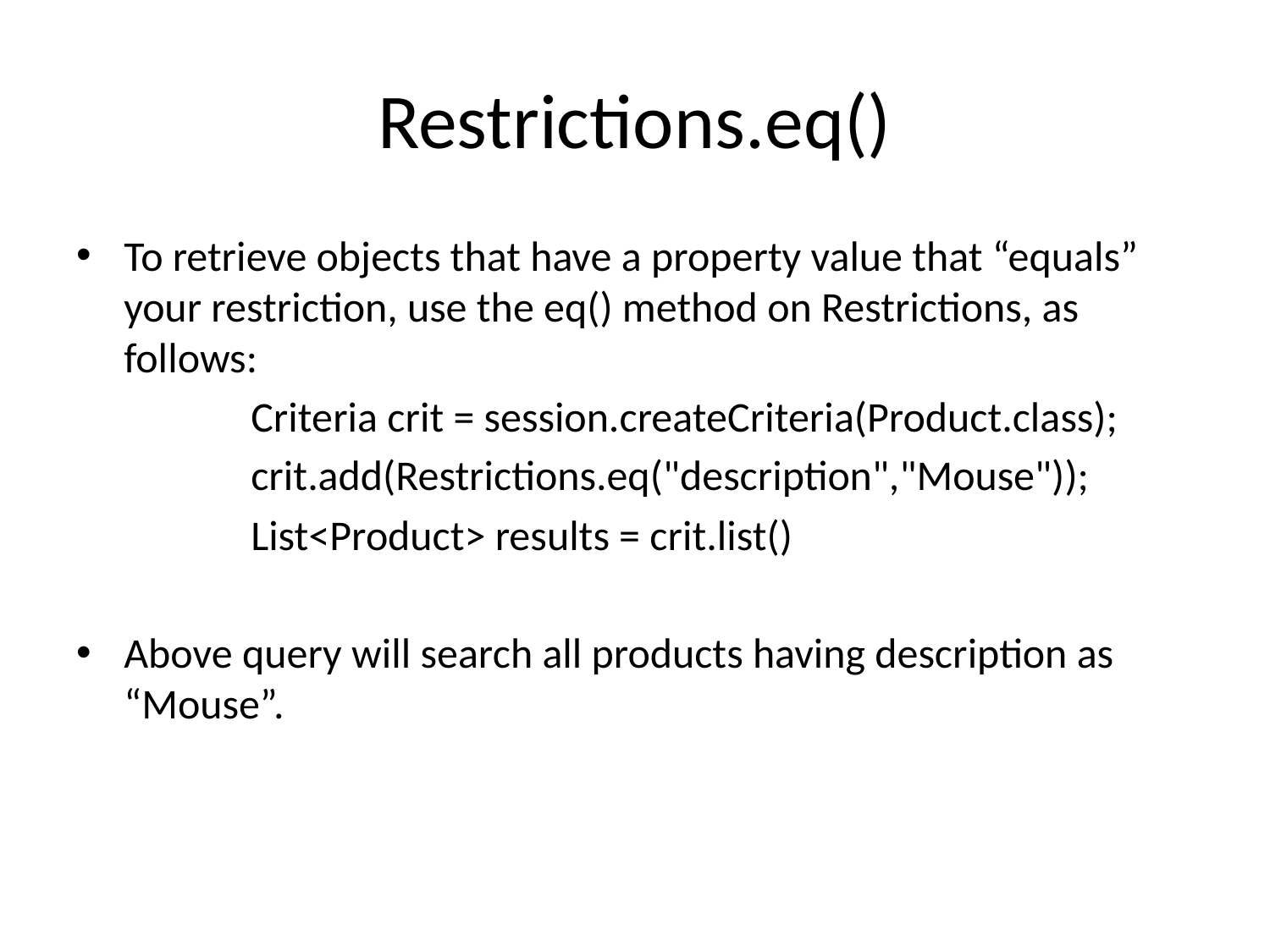

# Restrictions.eq()
To retrieve objects that have a property value that “equals” your restriction, use the eq() method on Restrictions, as follows:
		Criteria crit = session.createCriteria(Product.class);
		crit.add(Restrictions.eq("description","Mouse"));
		List<Product> results = crit.list()

Above query will search all products having description as “Mouse”.